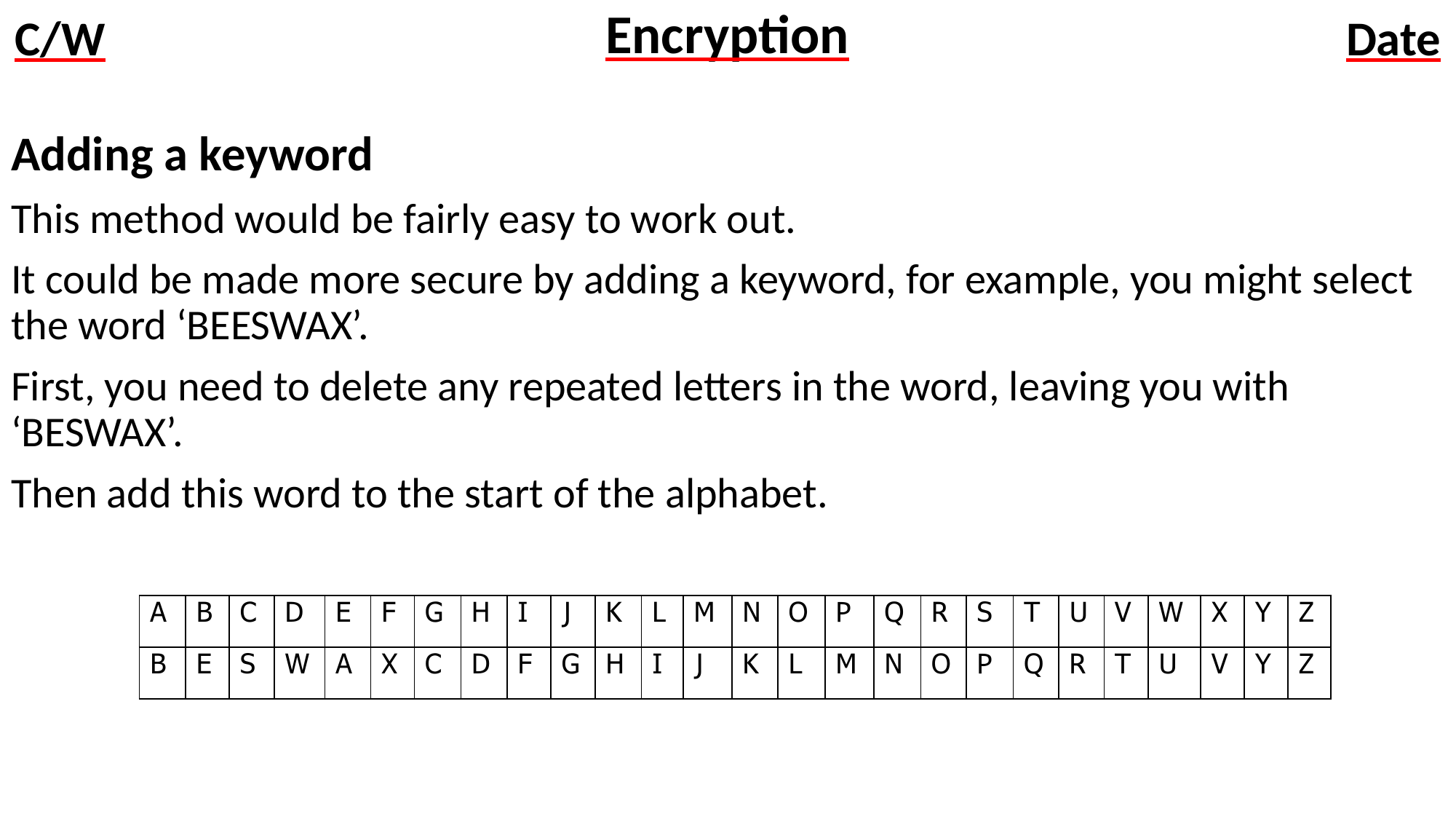

# Encryption

Adding a keyword
This method would be fairly easy to work out.
It could be made more secure by adding a keyword, for example, you might select the word ‘BEESWAX’.
First, you need to delete any repeated letters in the word, leaving you with ‘BESWAX’.
Then add this word to the start of the alphabet.

| A | B | C | D | E | F | G | H | I | J | K | L | M | N | O | P | Q | R | S | T | U | V | W | X | Y | Z |
| --- | --- | --- | --- | --- | --- | --- | --- | --- | --- | --- | --- | --- | --- | --- | --- | --- | --- | --- | --- | --- | --- | --- | --- | --- | --- |
| B | E | S | W | A | X | C | D | F | G | H | I | J | K | L | M | N | O | P | Q | R | T | U | V | Y | Z |